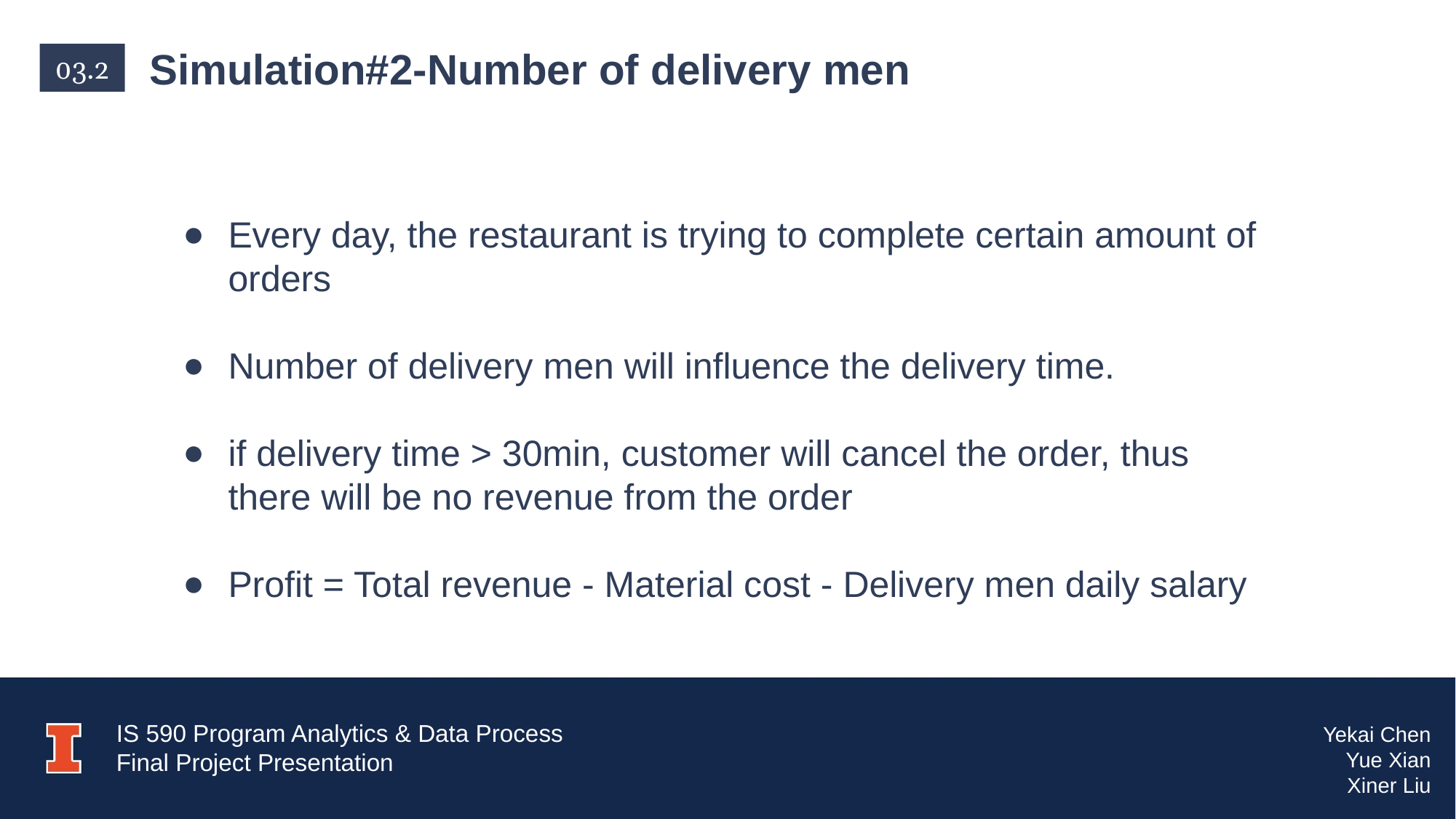

Simulation#2-Number of delivery men
03
03.2
Every day, the restaurant is trying to complete certain amount of orders

Number of delivery men will influence the delivery time.

if delivery time > 30min, customer will cancel the order, thus there will be no revenue from the order

Profit = Total revenue - Material cost - Delivery men daily salary
IS 590 Program Analytics & Data Process
Final Project Presentation
Yekai Chen
Yue Xian
Xiner Liu